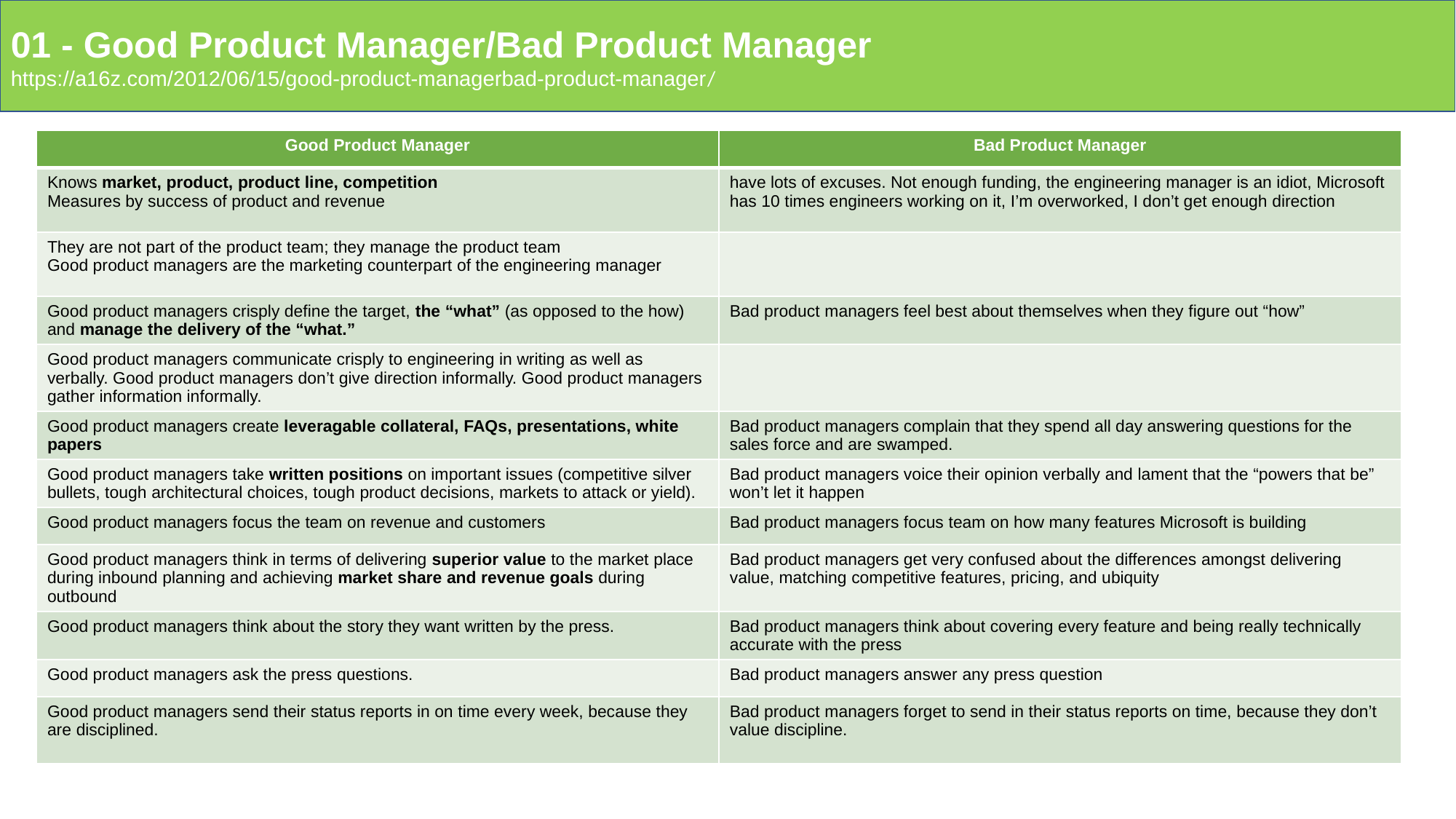

01 - Good Product Manager/Bad Product Manager
https://a16z.com/2012/06/15/good-product-managerbad-product-manager/
| Good Product Manager | Bad Product Manager |
| --- | --- |
| Knows market, product, product line, competition Measures by success of product and revenue | have lots of excuses. Not enough funding, the engineering manager is an idiot, Microsoft has 10 times engineers working on it, I’m overworked, I don’t get enough direction |
| They are not part of the product team; they manage the product team Good product managers are the marketing counterpart of the engineering manager |  |
| Good product managers crisply define the target, the “what” (as opposed to the how) and manage the delivery of the “what.” | Bad product managers feel best about themselves when they figure out “how” |
| Good product managers communicate crisply to engineering in writing as well as verbally. Good product managers don’t give direction informally. Good product managers gather information informally. |  |
| Good product managers create leveragable collateral, FAQs, presentations, white papers | Bad product managers complain that they spend all day answering questions for the sales force and are swamped. |
| Good product managers take written positions on important issues (competitive silver bullets, tough architectural choices, tough product decisions, markets to attack or yield). | Bad product managers voice their opinion verbally and lament that the “powers that be” won’t let it happen |
| Good product managers focus the team on revenue and customers | Bad product managers focus team on how many features Microsoft is building |
| Good product managers think in terms of delivering superior value to the market place during inbound planning and achieving market share and revenue goals during outbound | Bad product managers get very confused about the differences amongst delivering value, matching competitive features, pricing, and ubiquity |
| Good product managers think about the story they want written by the press. | Bad product managers think about covering every feature and being really technically accurate with the press |
| Good product managers ask the press questions. | Bad product managers answer any press question |
| Good product managers send their status reports in on time every week, because they are disciplined. | Bad product managers forget to send in their status reports on time, because they don’t value discipline. |